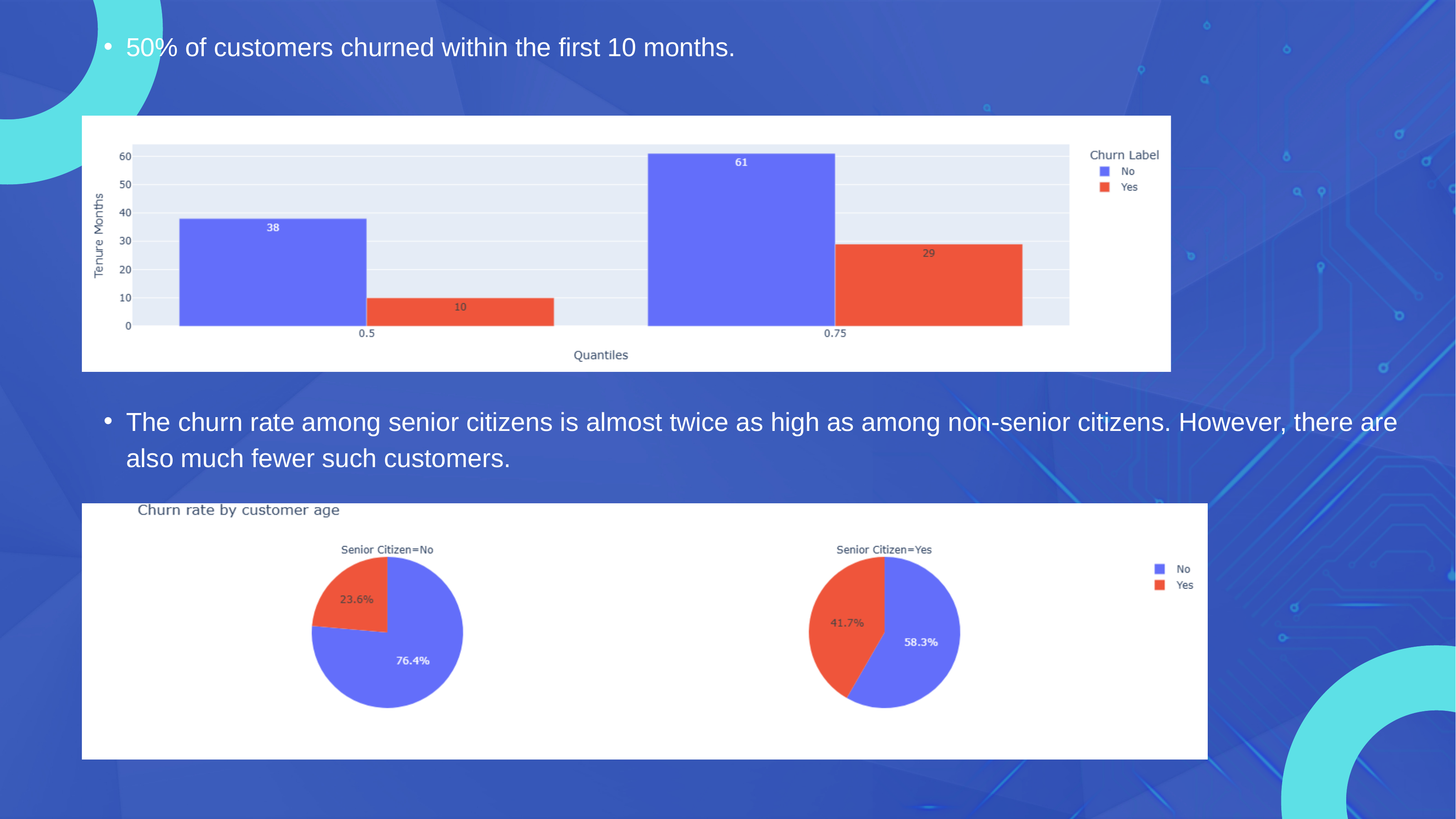

50% of customers churned within the first 10 months.

The churn rate among senior citizens is almost twice as high as among non-senior citizens. However, there are also much fewer such customers.